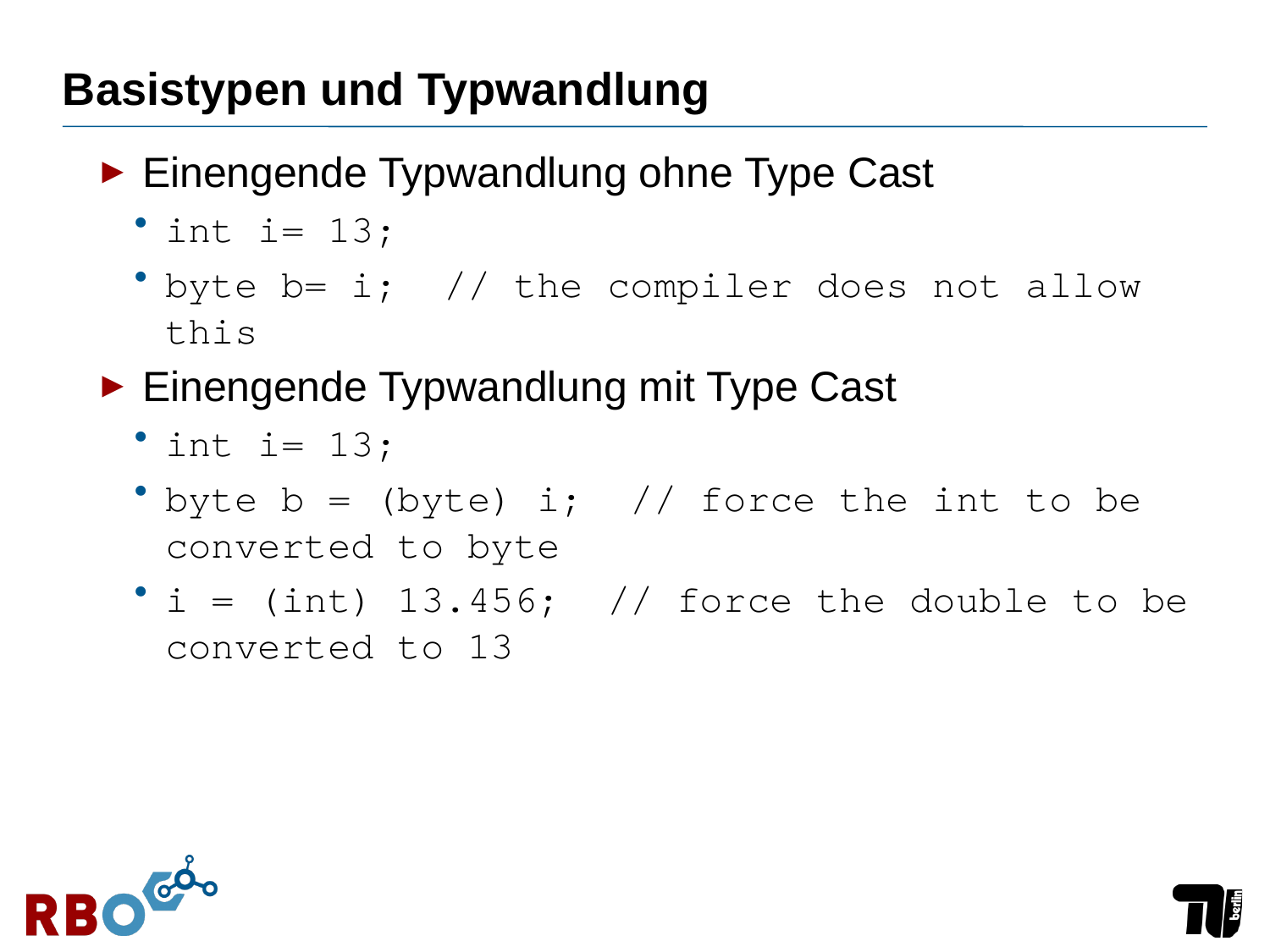

# Basistypen und Typwandlung
Einengende Typwandlung ohne Type Cast
int i= 13;
byte b= i;  // the compiler does not allow this
Einengende Typwandlung mit Type Cast
int i= 13;
byte b = (byte) i;  // force the int to be converted to byte
i = (int) 13.456;  // force the double to be converted to 13